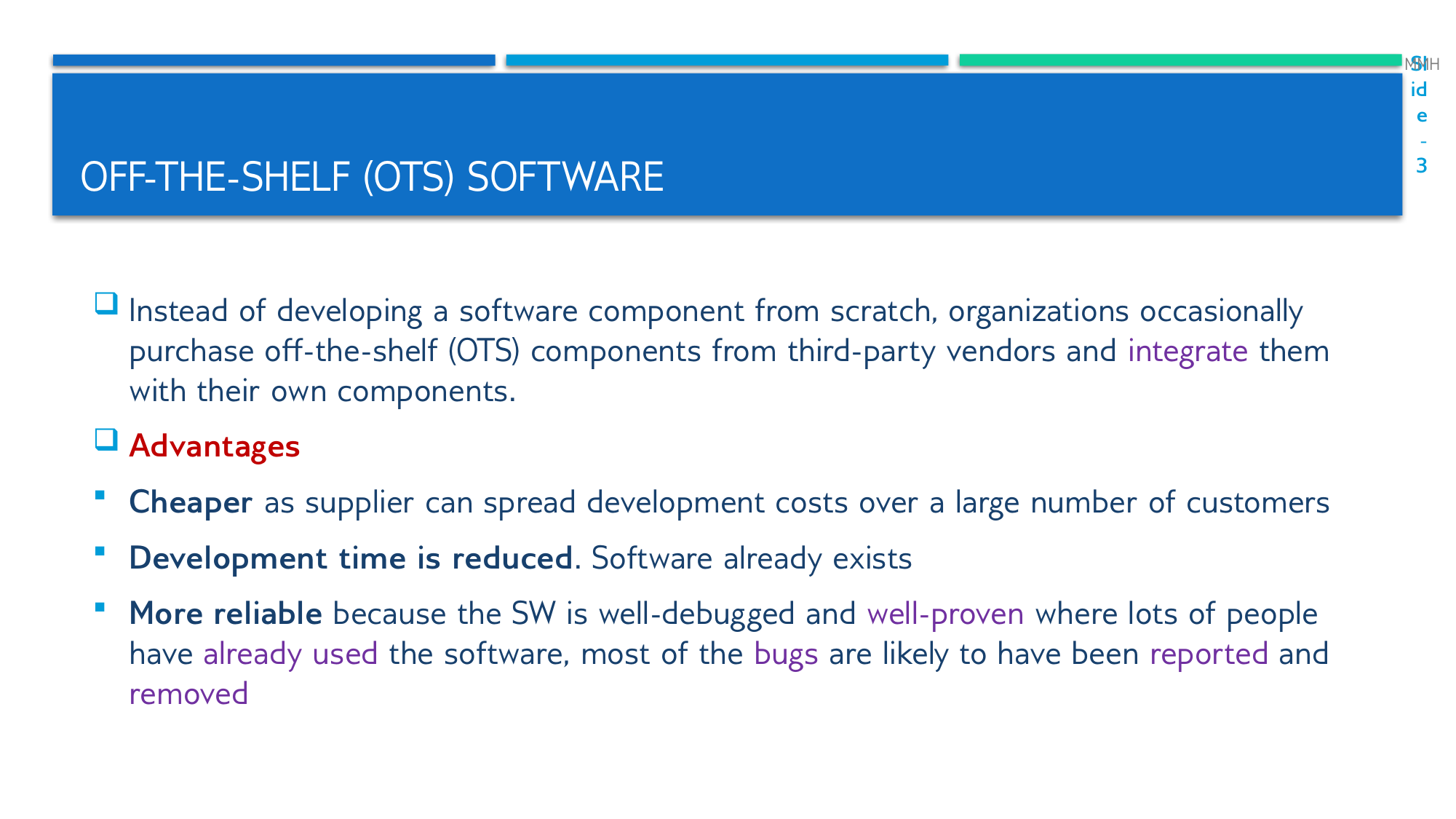

MMH
Slide-3
# Off-The-Shelf (OTS) software
Instead of developing a software component from scratch, organizations occasionally purchase off-the-shelf (OTS) components from third-party vendors and integrate them with their own components.
Advantages
Cheaper as supplier can spread development costs over a large number of customers
Development time is reduced. Software already exists
More reliable because the SW is well-debugged and well-proven where lots of people have already used the software, most of the bugs are likely to have been reported and removed